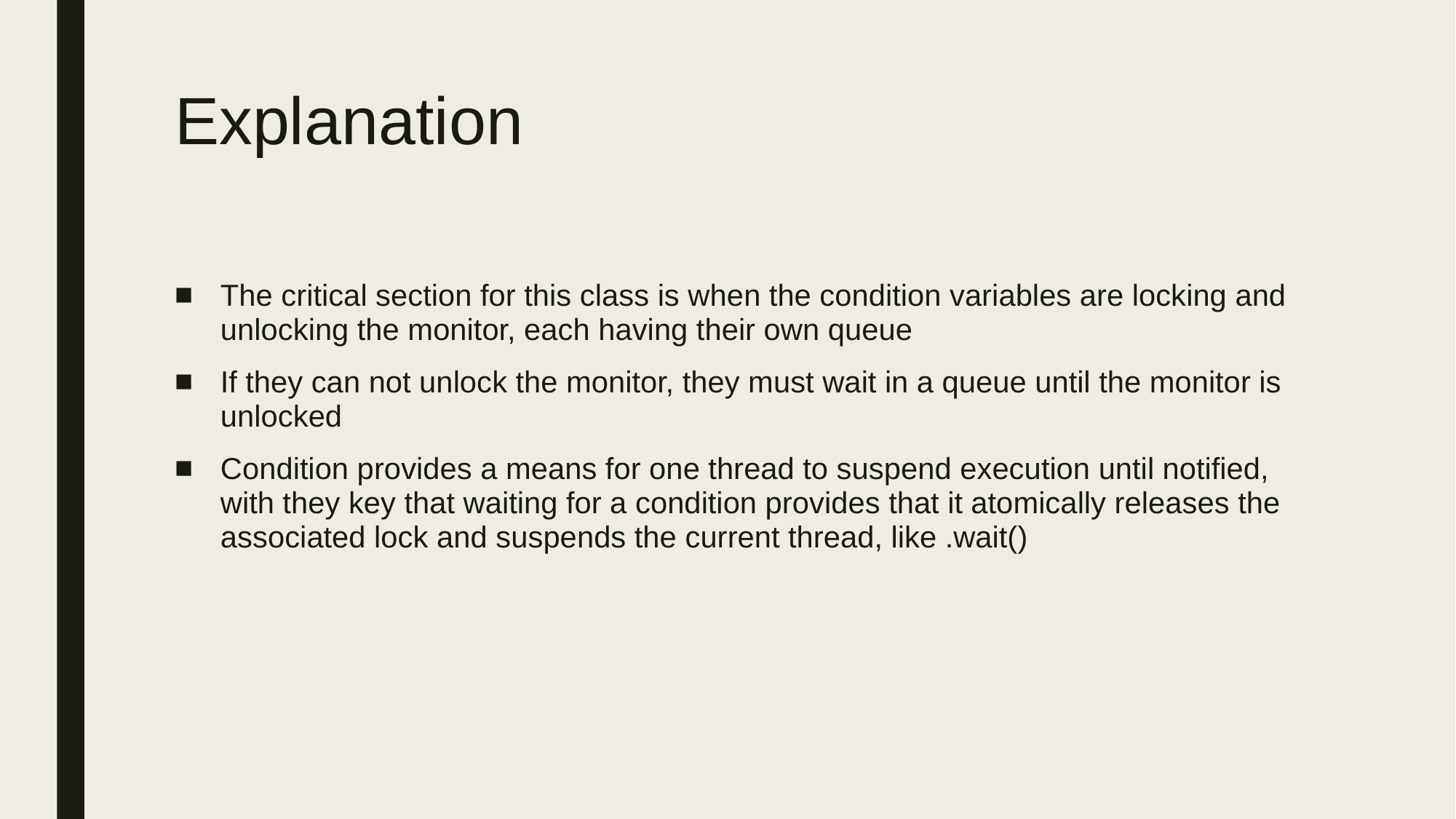

# Explanation
The critical section for this class is when the condition variables are locking and unlocking the monitor, each having their own queue
If they can not unlock the monitor, they must wait in a queue until the monitor is unlocked
Condition provides a means for one thread to suspend execution until notified, with they key that waiting for a condition provides that it atomically releases the associated lock and suspends the current thread, like .wait()